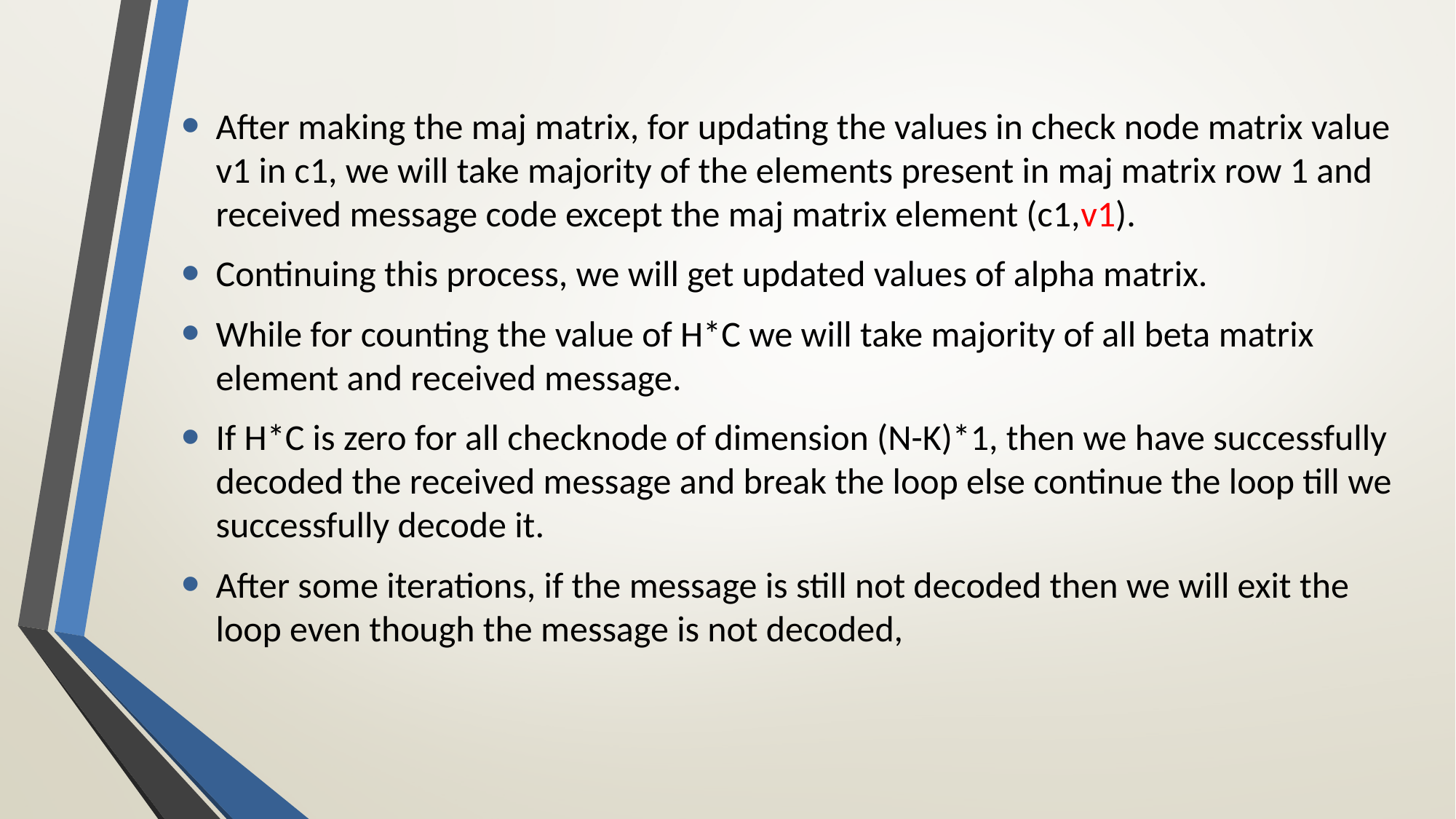

#
After making the maj matrix, for updating the values in check node matrix value v1 in c1, we will take majority of the elements present in maj matrix row 1 and received message code except the maj matrix element (c1,v1).
Continuing this process, we will get updated values of alpha matrix.
While for counting the value of H*C we will take majority of all beta matrix element and received message.
If H*C is zero for all checknode of dimension (N-K)*1, then we have successfully decoded the received message and break the loop else continue the loop till we successfully decode it.
After some iterations, if the message is still not decoded then we will exit the loop even though the message is not decoded,